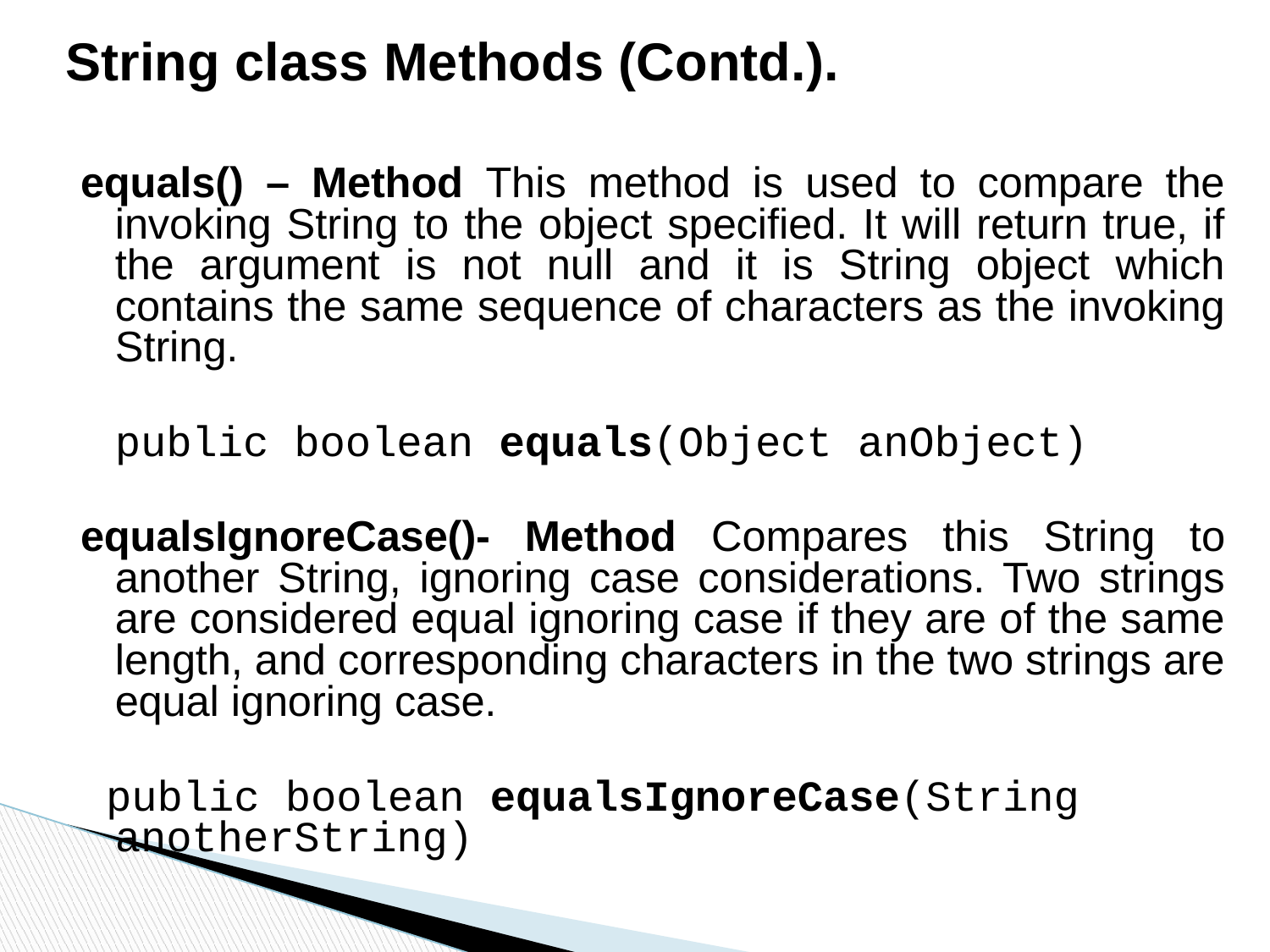

# String class Methods (Contd.).
equals() – Method This method is used to compare the invoking String to the object specified. It will return true, if the argument is not null and it is String object which contains the same sequence of characters as the invoking String.

	public boolean equals(Object anObject)

equalsIgnoreCase()- Method Compares this String to another String, ignoring case considerations. Two strings are considered equal ignoring case if they are of the same length, and corresponding characters in the two strings are equal ignoring case.

 public boolean equalsIgnoreCase(String anotherString)